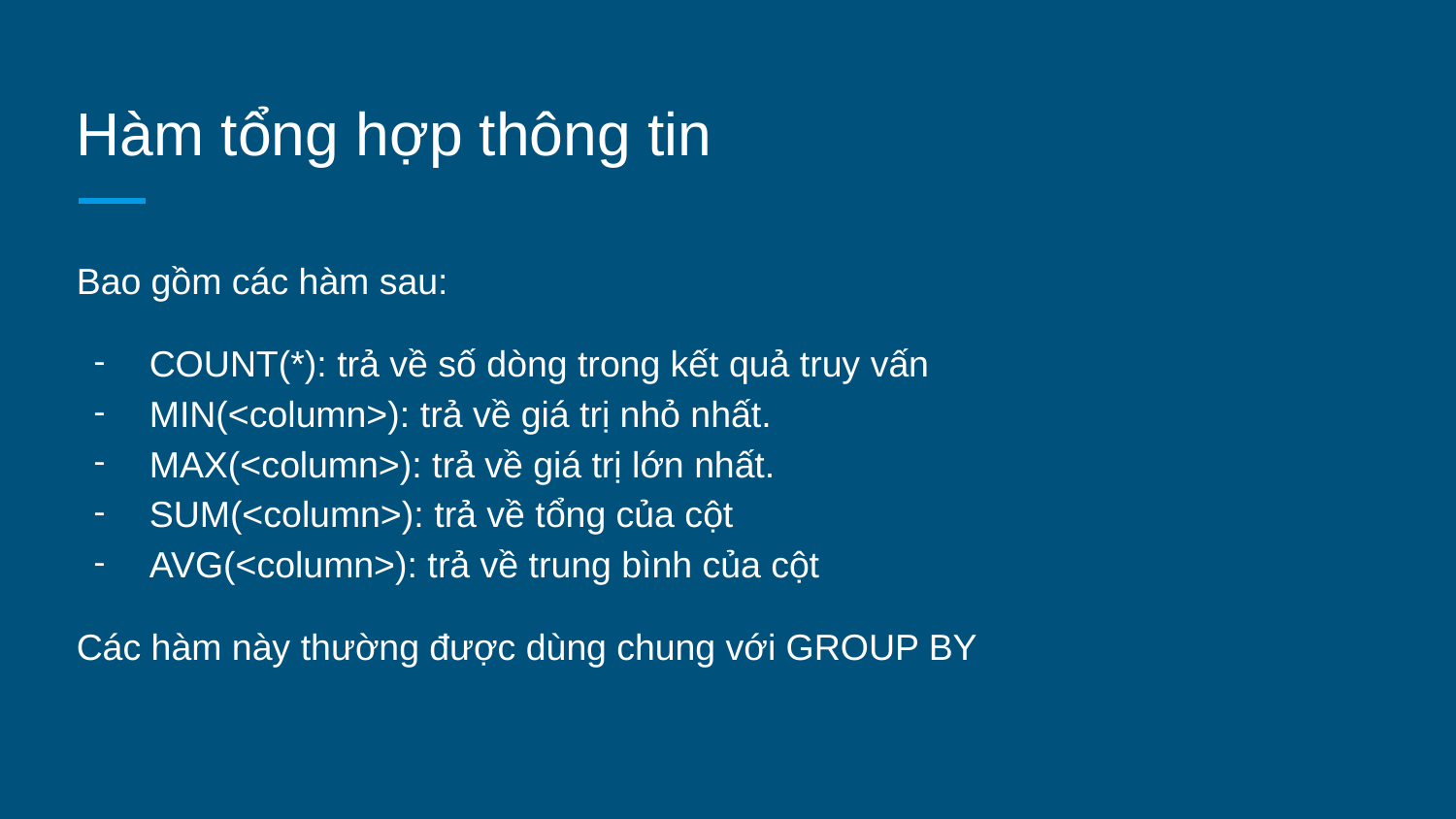

# Hàm tổng hợp thông tin
Bao gồm các hàm sau:
COUNT(*): trả về số dòng trong kết quả truy vấn
MIN(<column>): trả về giá trị nhỏ nhất.
MAX(<column>): trả về giá trị lớn nhất.
SUM(<column>): trả về tổng của cột
AVG(<column>): trả về trung bình của cột
Các hàm này thường được dùng chung với GROUP BY